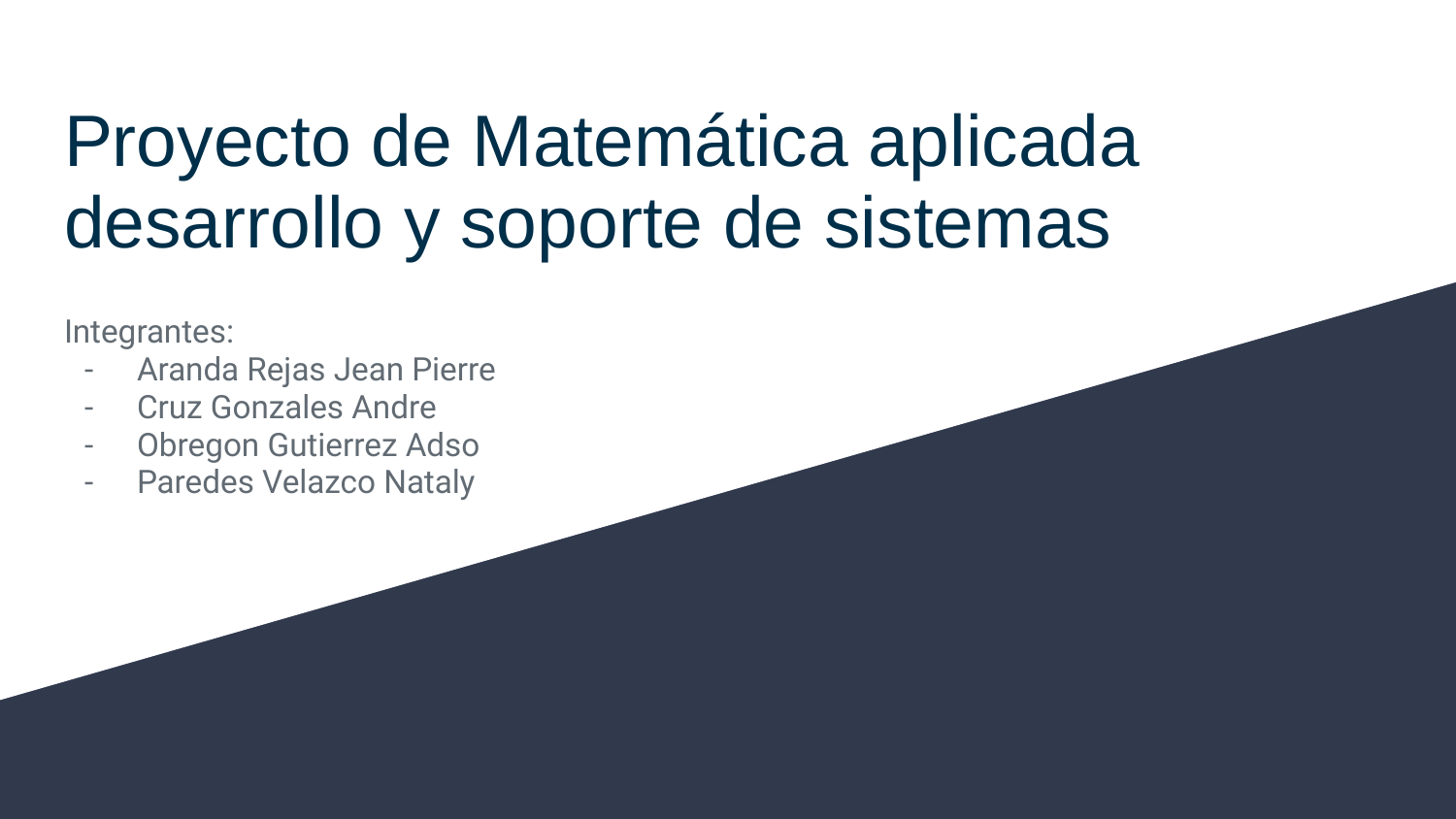

# Proyecto de Matemática aplicada desarrollo y soporte de sistemas
Integrantes:
Aranda Rejas Jean Pierre
Cruz Gonzales Andre
Obregon Gutierrez Adso
Paredes Velazco Nataly